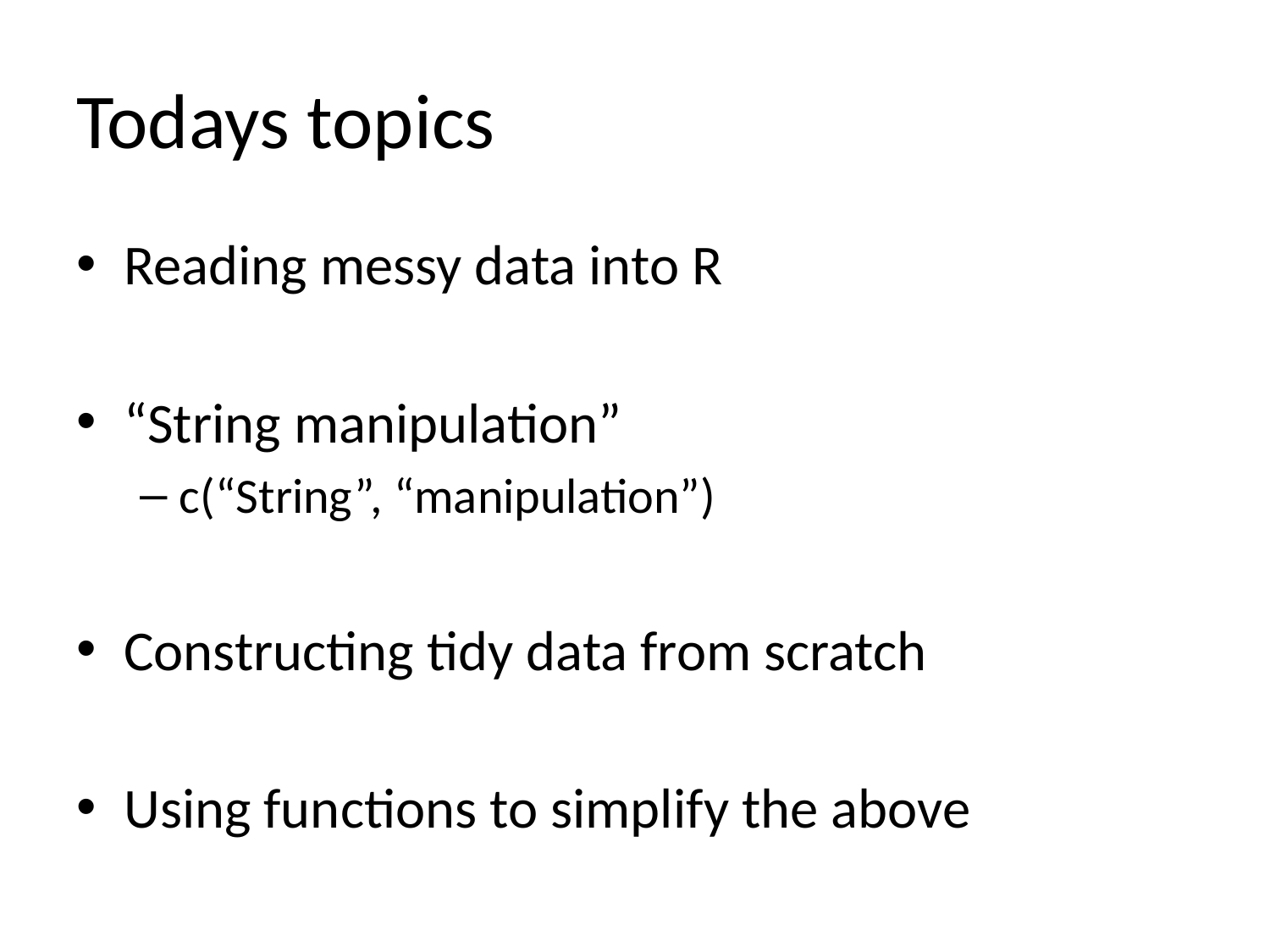

# Todays topics
Reading messy data into R

“String manipulation”
c(“String”, “manipulation”)

Constructing tidy data from scratch

Using functions to simplify the above